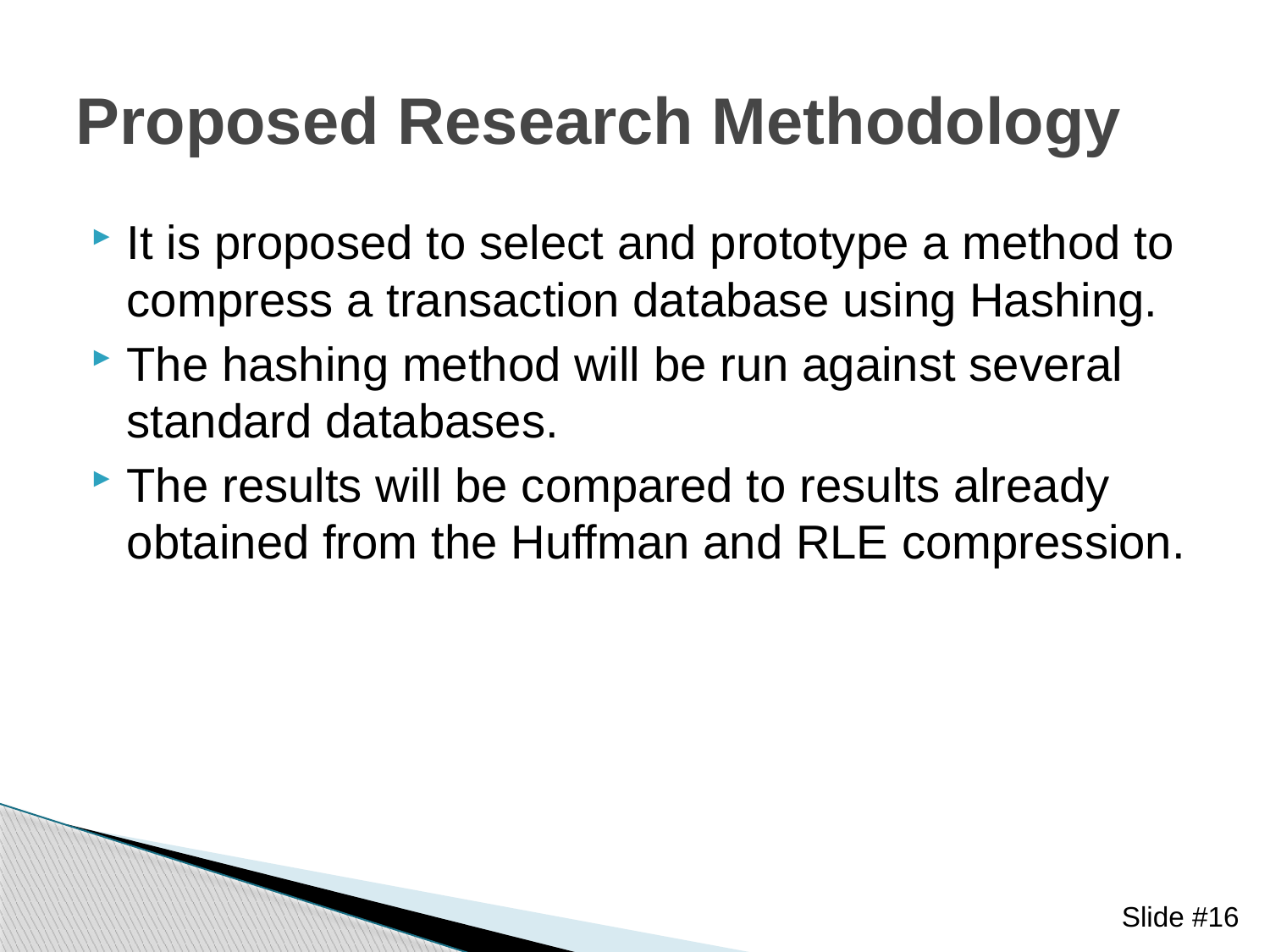

# Proposed Research Methodology
It is proposed to select and prototype a method to compress a transaction database using Hashing.
The hashing method will be run against several standard databases.
The results will be compared to results already obtained from the Huffman and RLE compression.
Slide #16